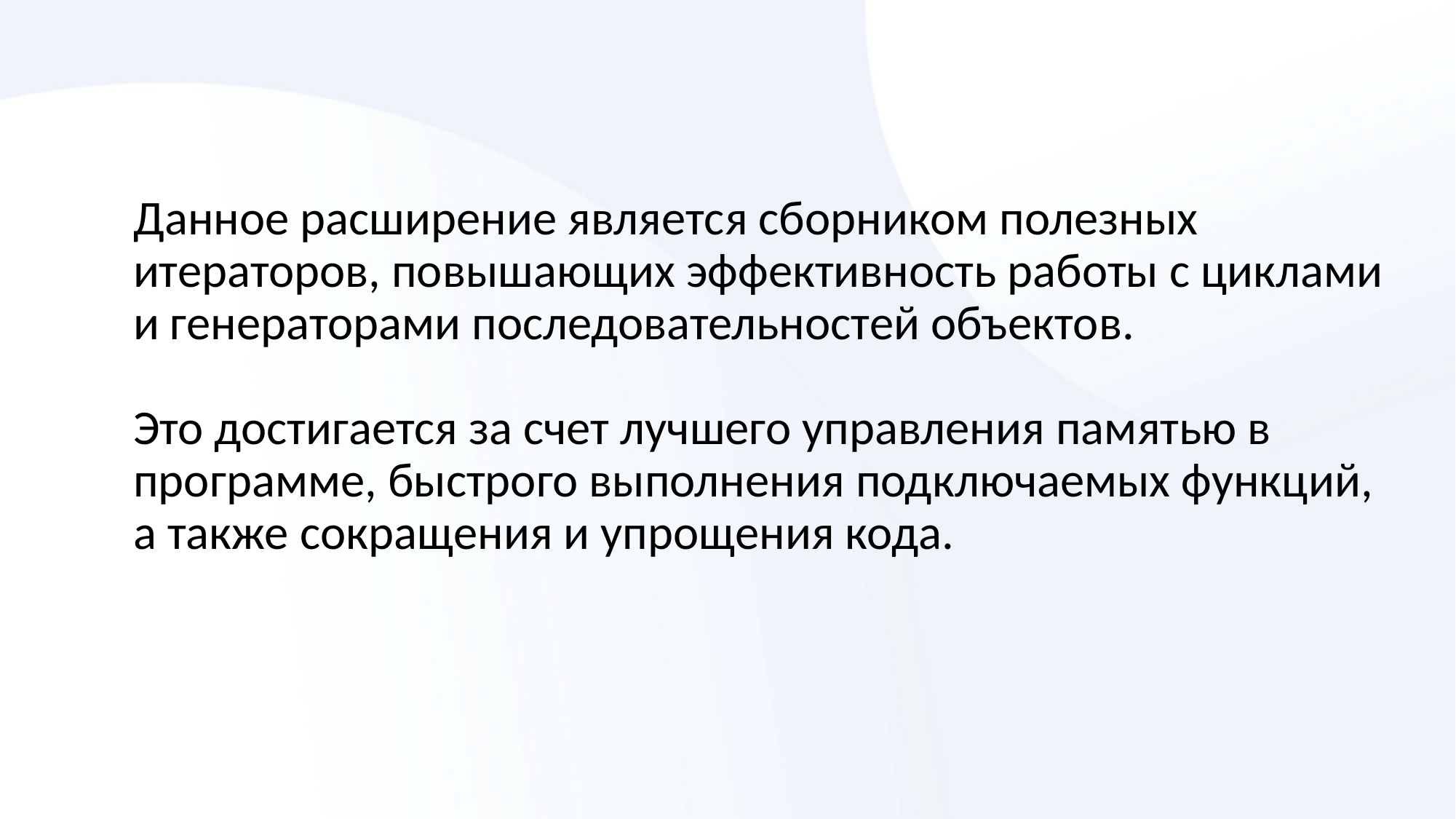

Данное расширение является сборником полезных итераторов, повышающих эффективность работы с циклами и генераторами последовательностей объектов.
Это достигается за счет лучшего управления памятью в программе, быстрого выполнения подключаемых функций, а также сокращения и упрощения кода.